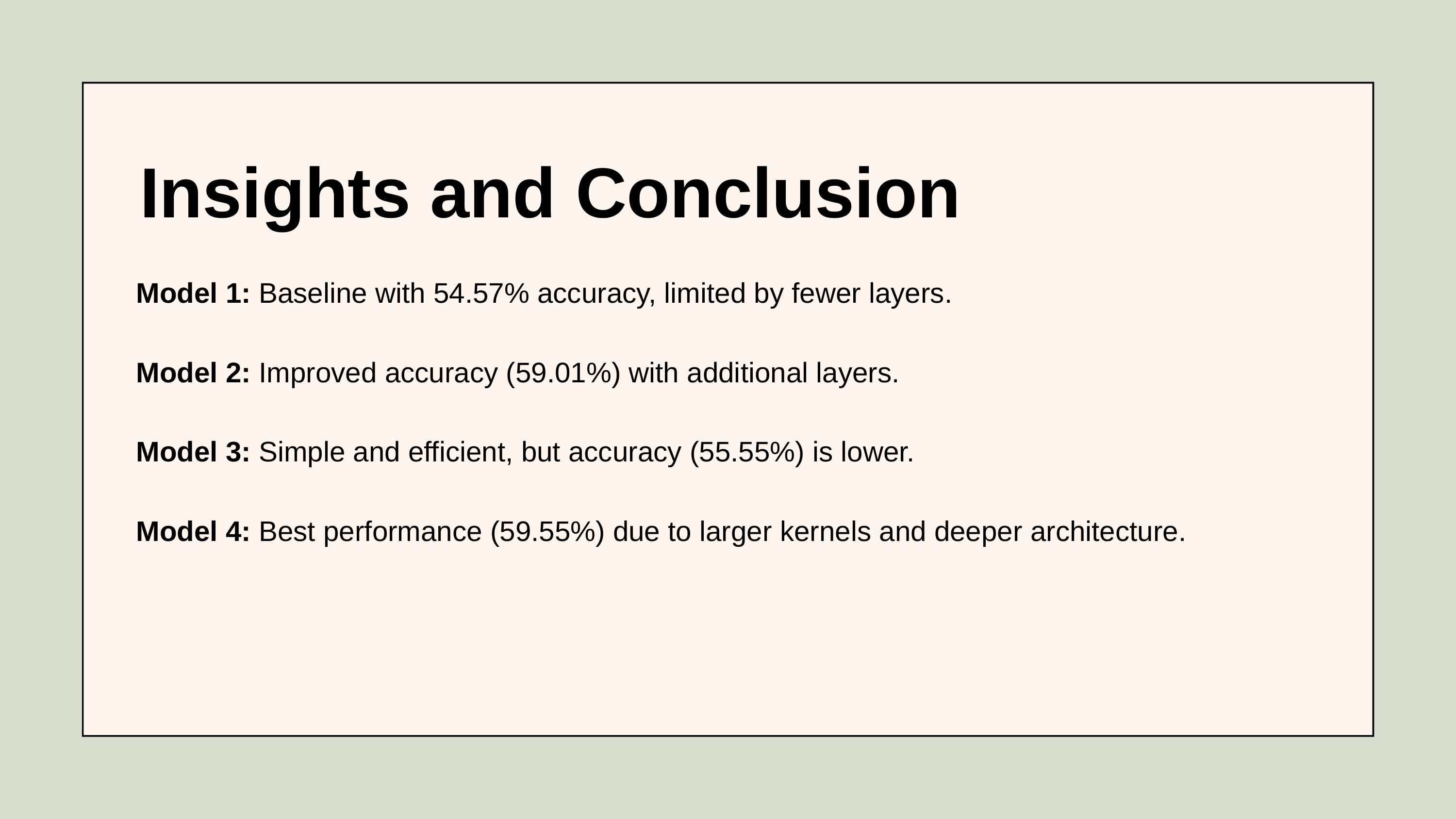

Insights and Conclusion
Model 1: Baseline with 54.57% accuracy, limited by fewer layers.

Model 2: Improved accuracy (59.01%) with additional layers.

Model 3: Simple and efficient, but accuracy (55.55%) is lower.

Model 4: Best performance (59.55%) due to larger kernels and deeper architecture.